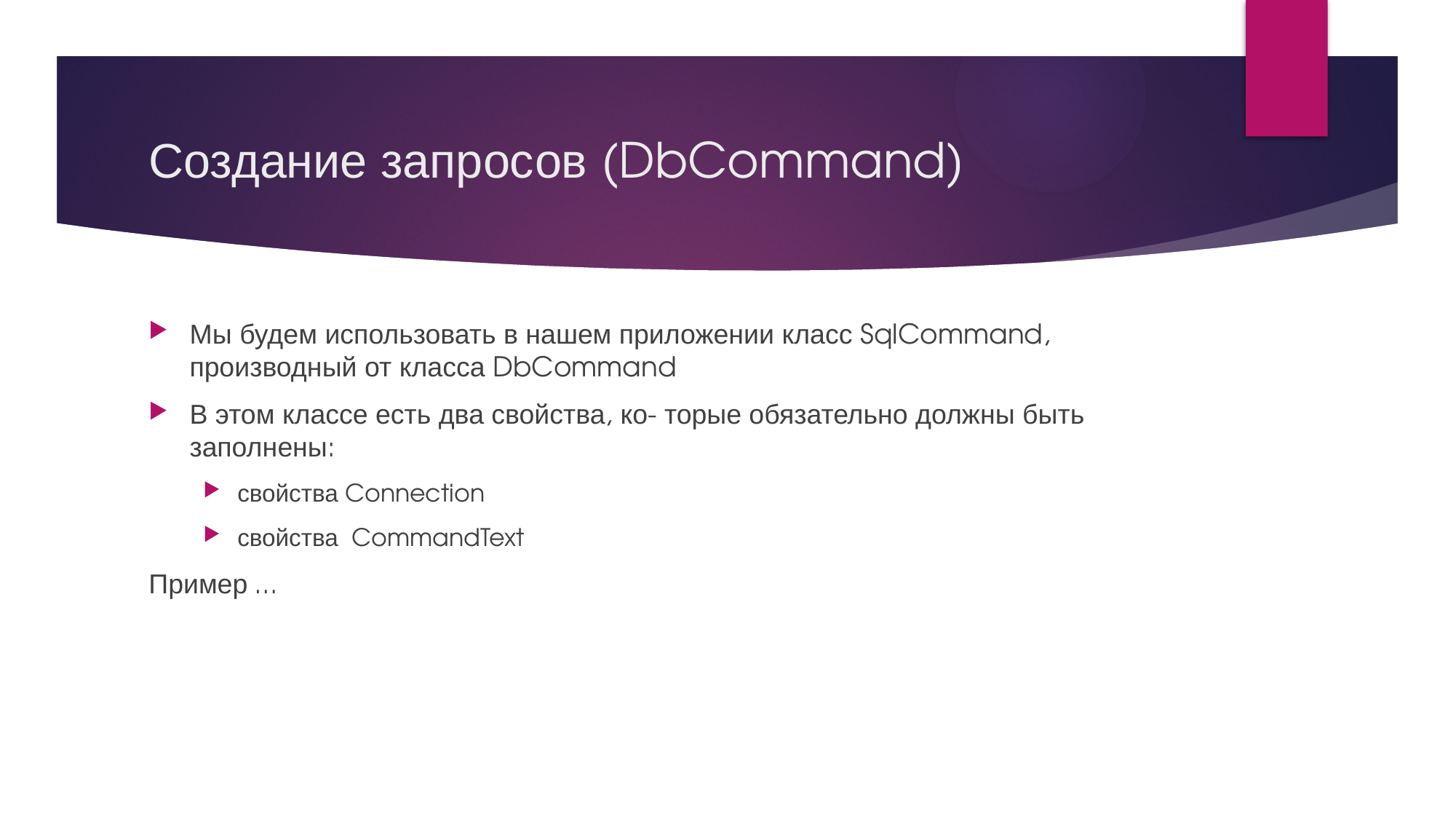

# Создание запросов (DbCommand)
Мы будем использовать в нашем приложении класс SqlCommand, производный от класса DbCommand
В этом классе есть два свойства, ко- торые обязательно должны быть заполнены:
свойства Connection
свойства  CommandText
Пример …